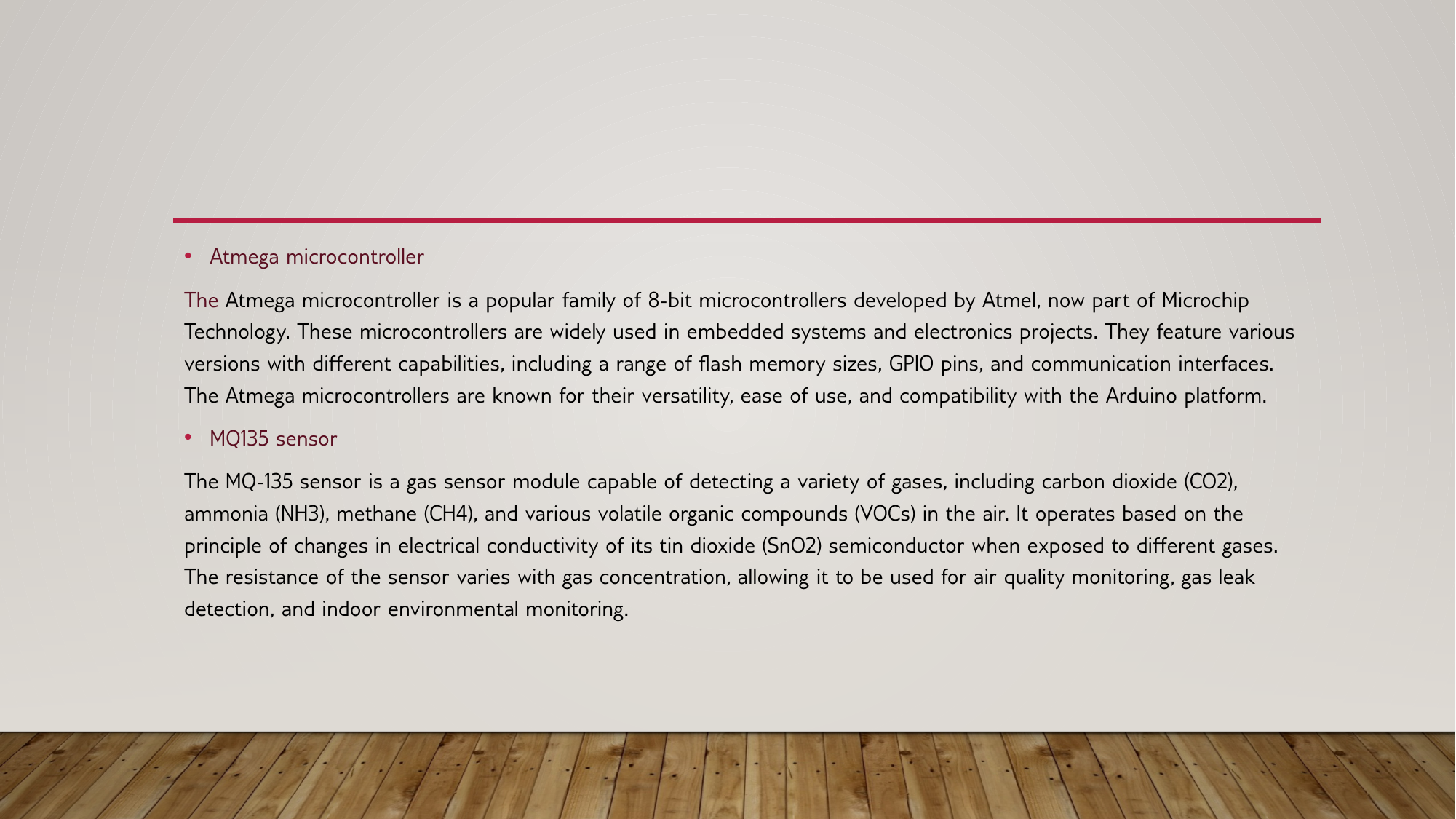

Atmega microcontroller
The Atmega microcontroller is a popular family of 8-bit microcontrollers developed by Atmel, now part of Microchip Technology. These microcontrollers are widely used in embedded systems and electronics projects. They feature various versions with different capabilities, including a range of flash memory sizes, GPIO pins, and communication interfaces. The Atmega microcontrollers are known for their versatility, ease of use, and compatibility with the Arduino platform.
MQ135 sensor
The MQ-135 sensor is a gas sensor module capable of detecting a variety of gases, including carbon dioxide (CO2), ammonia (NH3), methane (CH4), and various volatile organic compounds (VOCs) in the air. It operates based on the principle of changes in electrical conductivity of its tin dioxide (SnO2) semiconductor when exposed to different gases. The resistance of the sensor varies with gas concentration, allowing it to be used for air quality monitoring, gas leak detection, and indoor environmental monitoring.